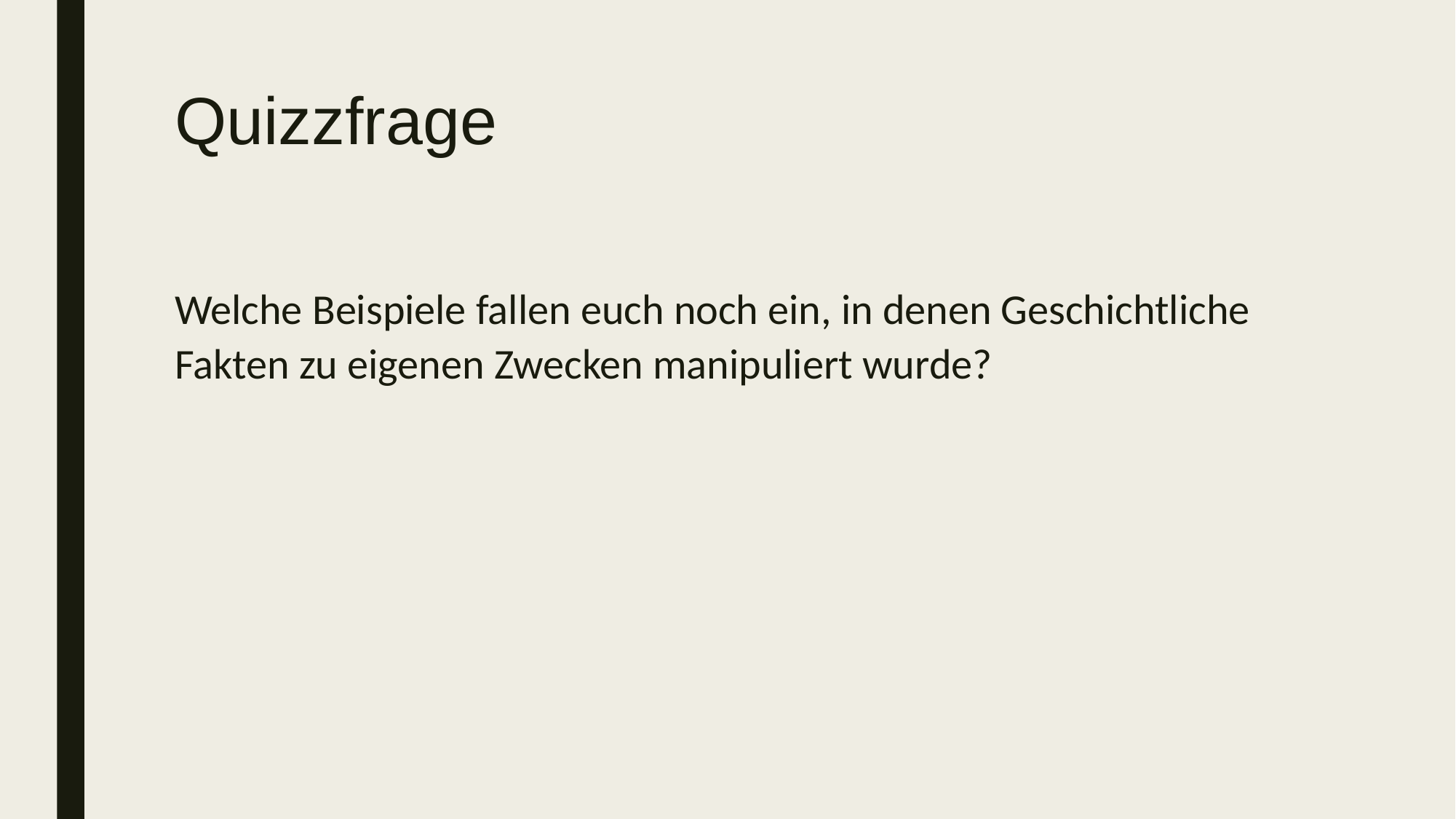

# Quizzfrage
Welche Beispiele fallen euch noch ein, in denen Geschichtliche Fakten zu eigenen Zwecken manipuliert wurde?